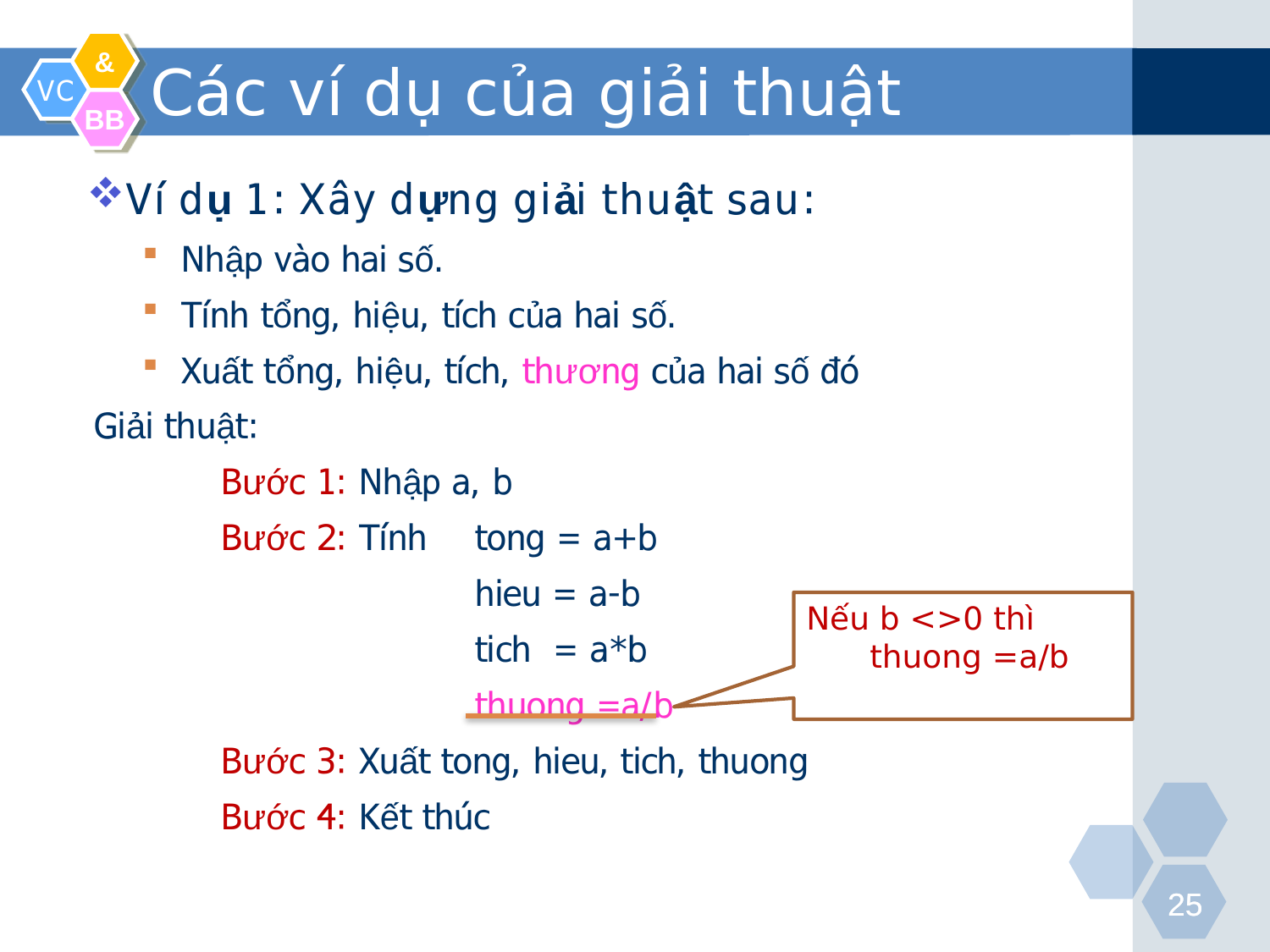

# Các ví dụ của giải thuật
Ví dụ 1: Xây dựng giải thuật sau:
Nhập vào hai số.
Tính tổng, hiệu, tích của hai số.
Xuất tổng, hiệu, tích, thương của hai số đó
Giải thuật:
	Bước 1: Nhập a, b
	Bước 2: Tính 	tong = a+b
			hieu = a-b
			tich  = a*b
			thuong =a/b
	Bước 3: Xuất tong, hieu, tich, thuong
	Bước 4: Kết thúc

Nếu b <>0 thì
thuong =a/b